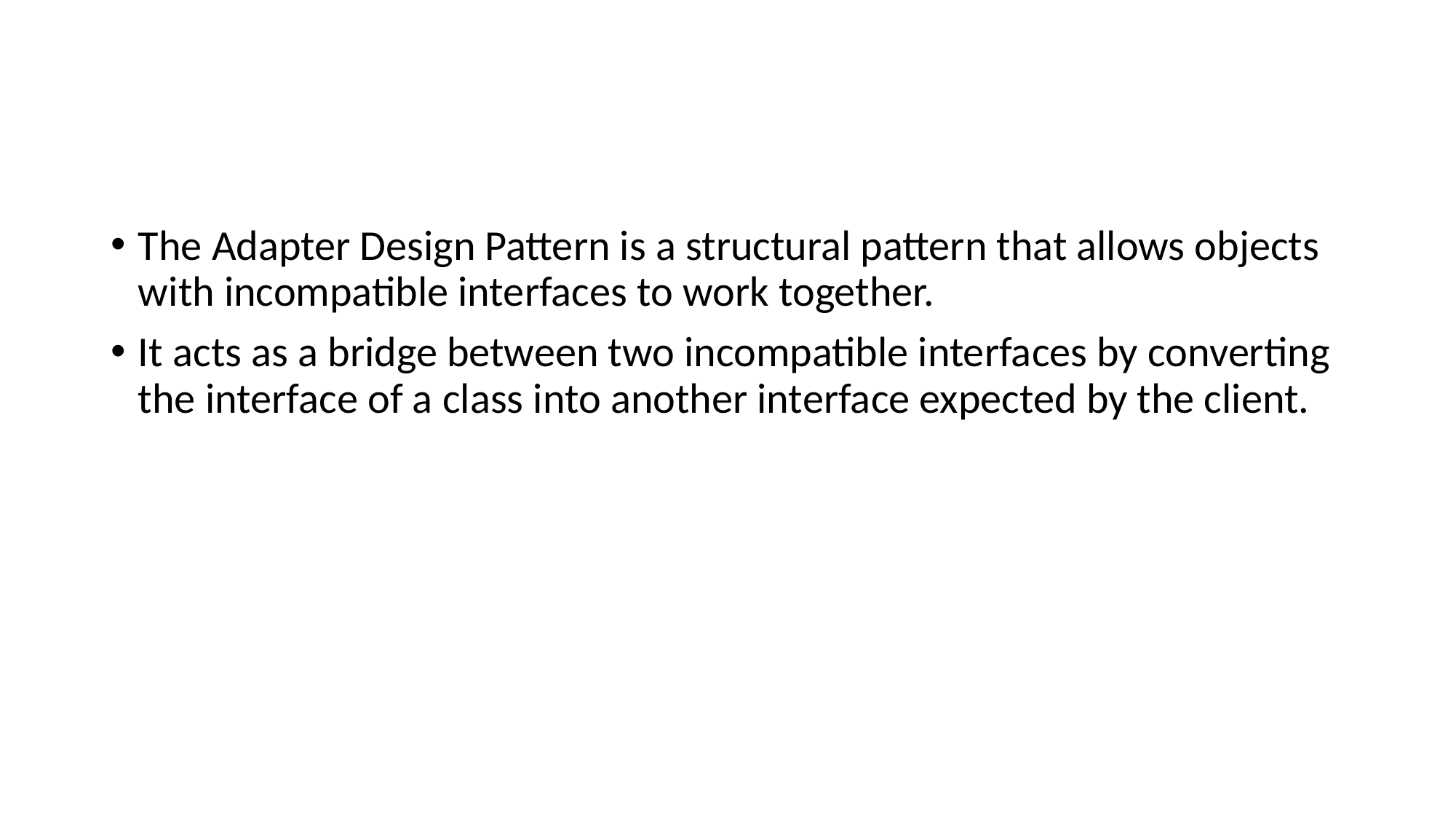

#
The Adapter Design Pattern is a structural pattern that allows objects with incompatible interfaces to work together.
It acts as a bridge between two incompatible interfaces by converting the interface of a class into another interface expected by the client.